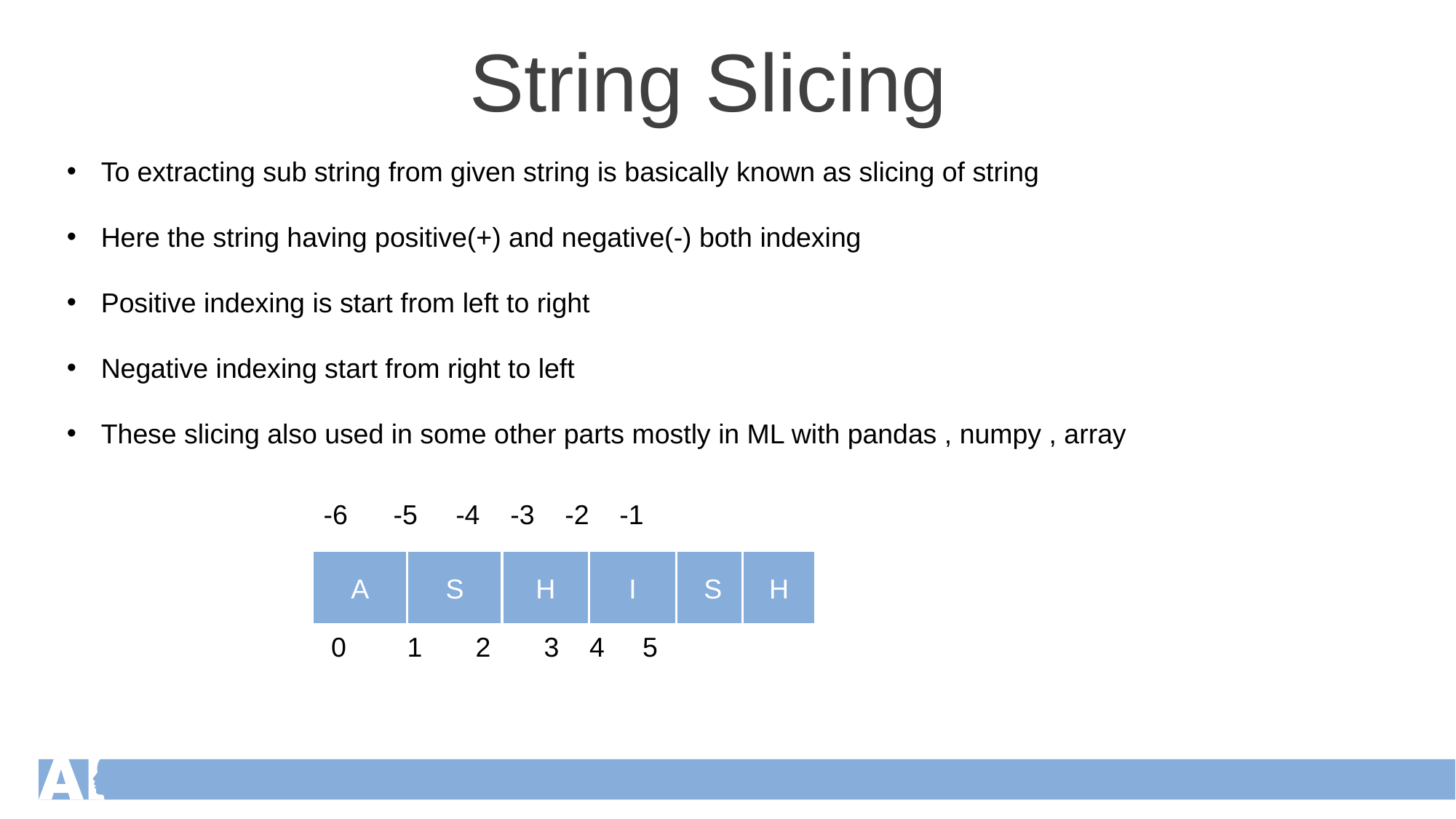

String Slicing
To extracting sub string from given string is basically known as slicing of string

Here the string having positive(+) and negative(-) both indexing

Positive indexing is start from left to right

Negative indexing start from right to left

These slicing also used in some other parts mostly in ML with pandas , numpy , array
-6      -5     -4    -3    -2    -1
A
S
H
I
S
H
 0        1       2       3    4     5